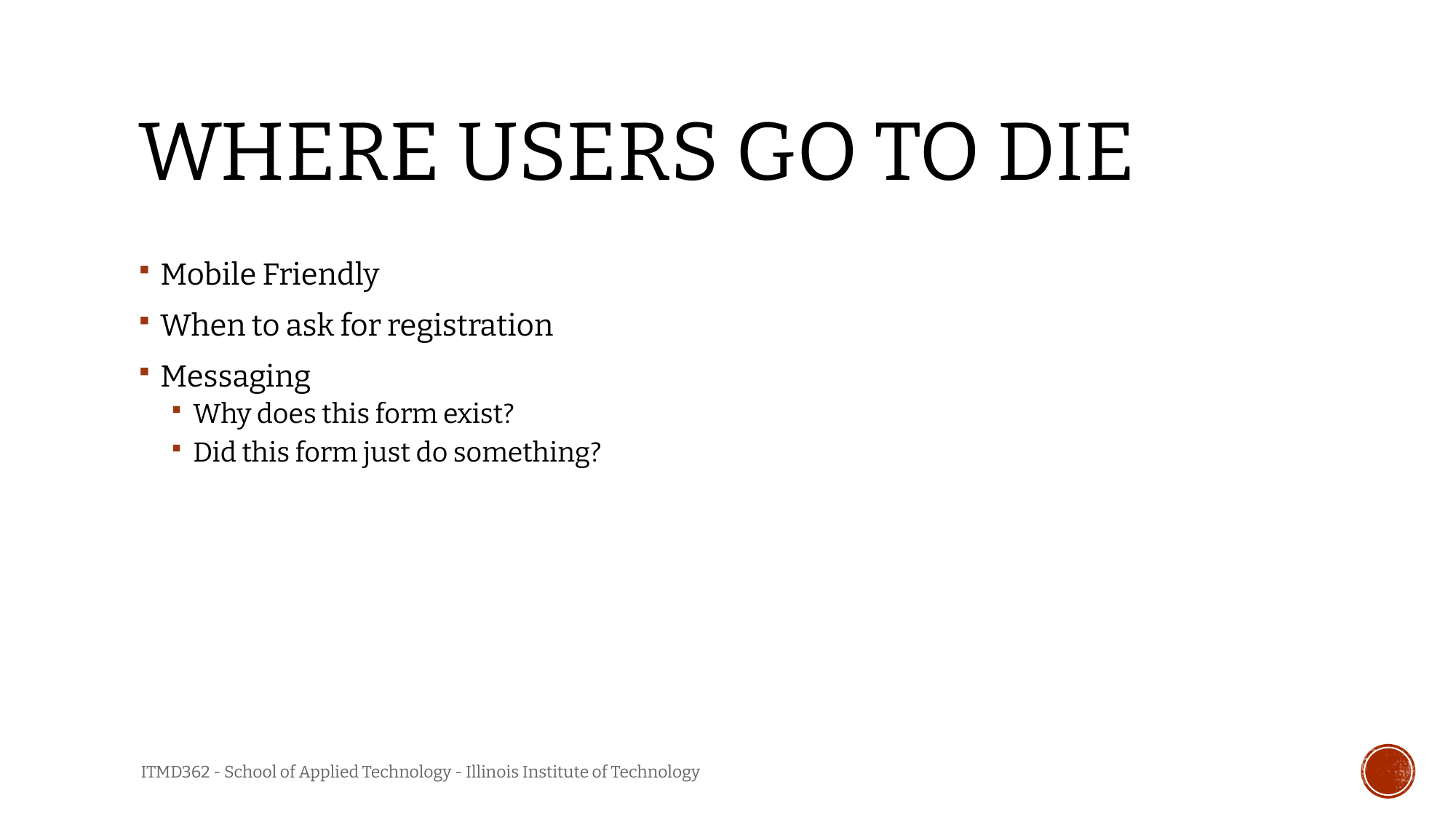

# Where users go to die
Mobile Friendly
When to ask for registration
Messaging
Why does this form exist?
Did this form just do something?

ITMD362 - School of Applied Technology - Illinois Institute of Technology